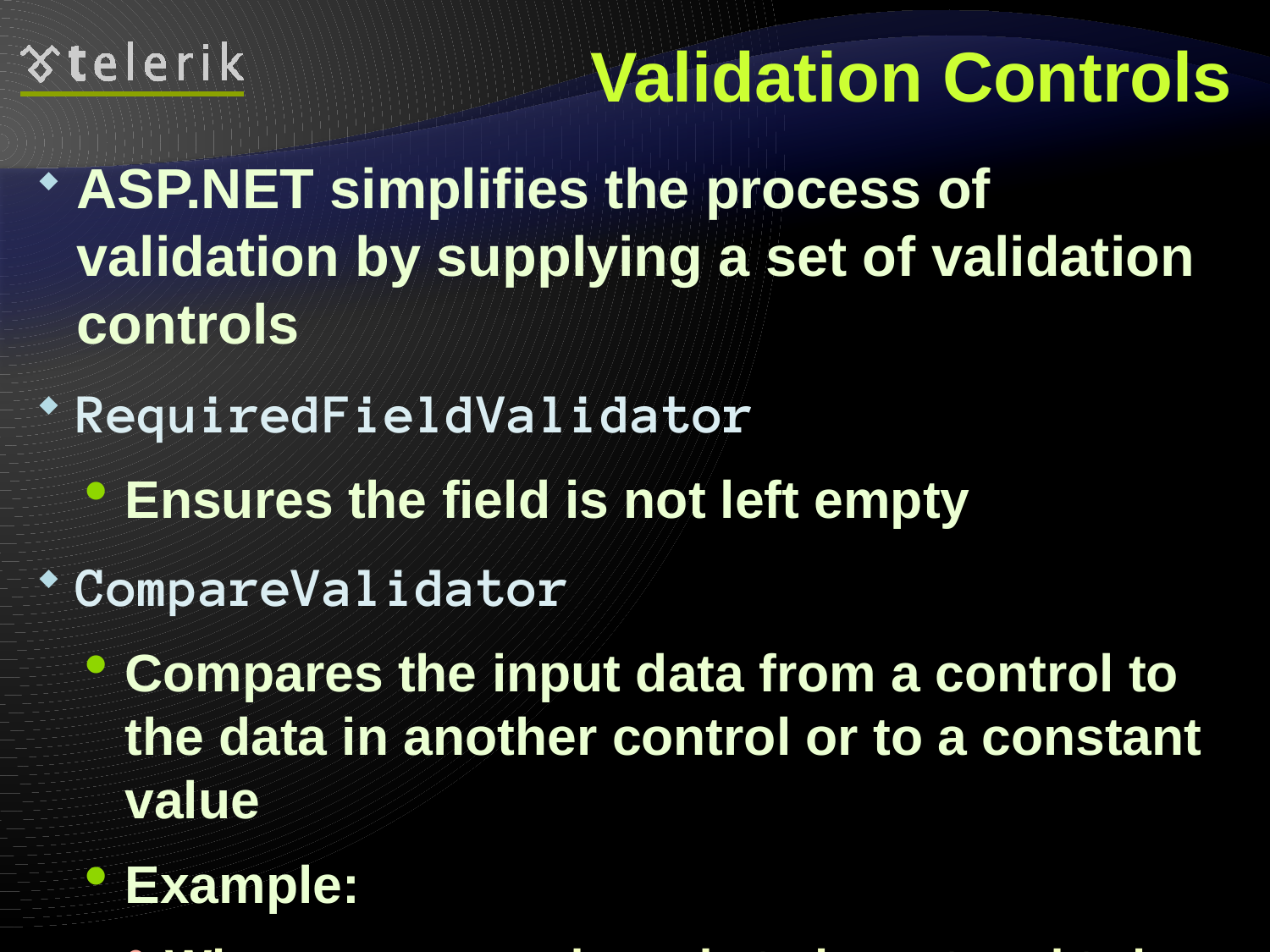

Validation Controls
ASP.NET simplifies the process of validation by supplying a set of validation controls
RequiredFieldValidator
Ensures the field is not left empty
CompareValidator
Compares the input data from a control to the data in another control or to a constant value
Example:
When a password needs to be entered twice